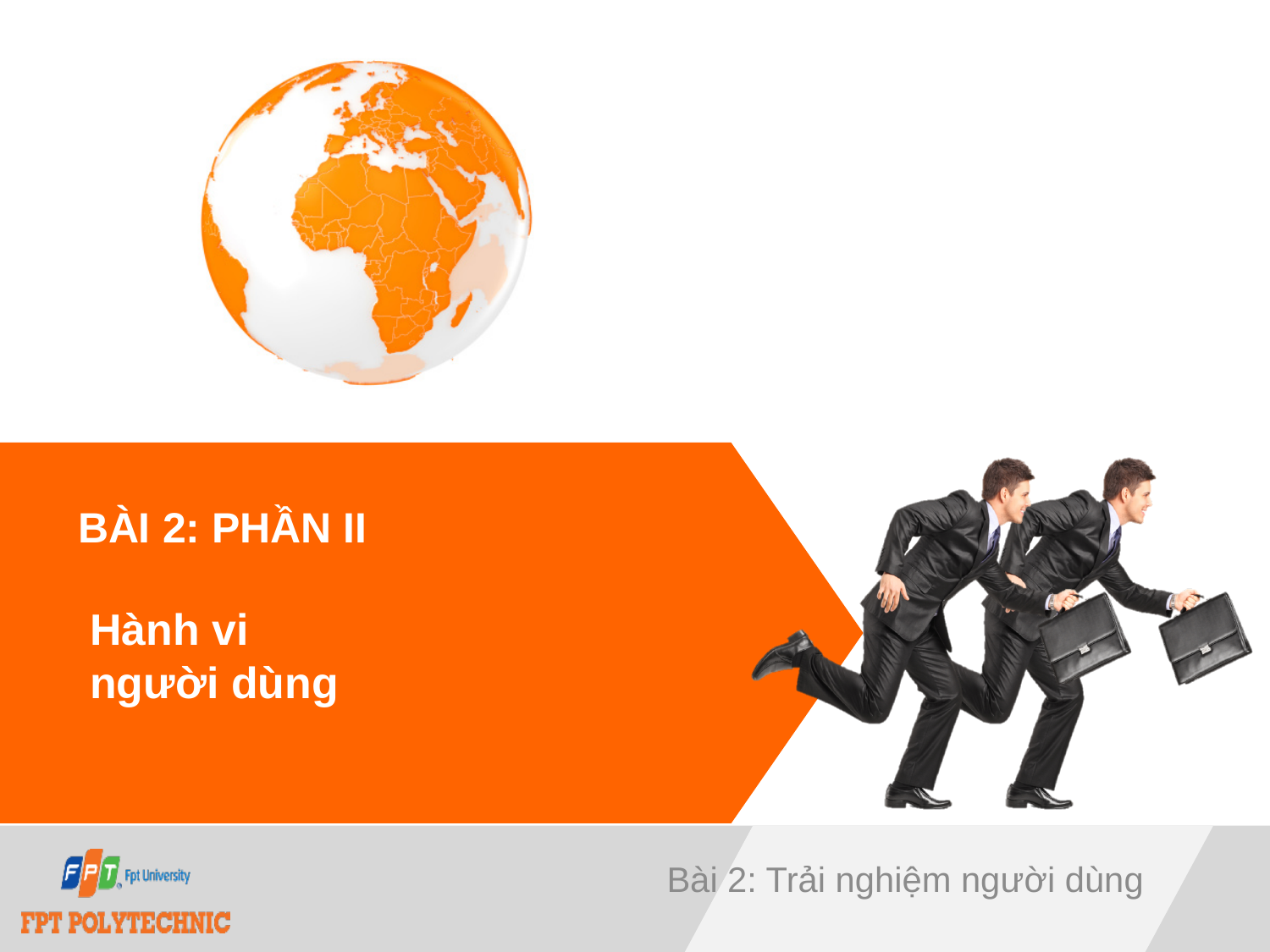

Bài 2: Phần II
# Hành vi người dùng
Bài 2: Trải nghiệm người dùng